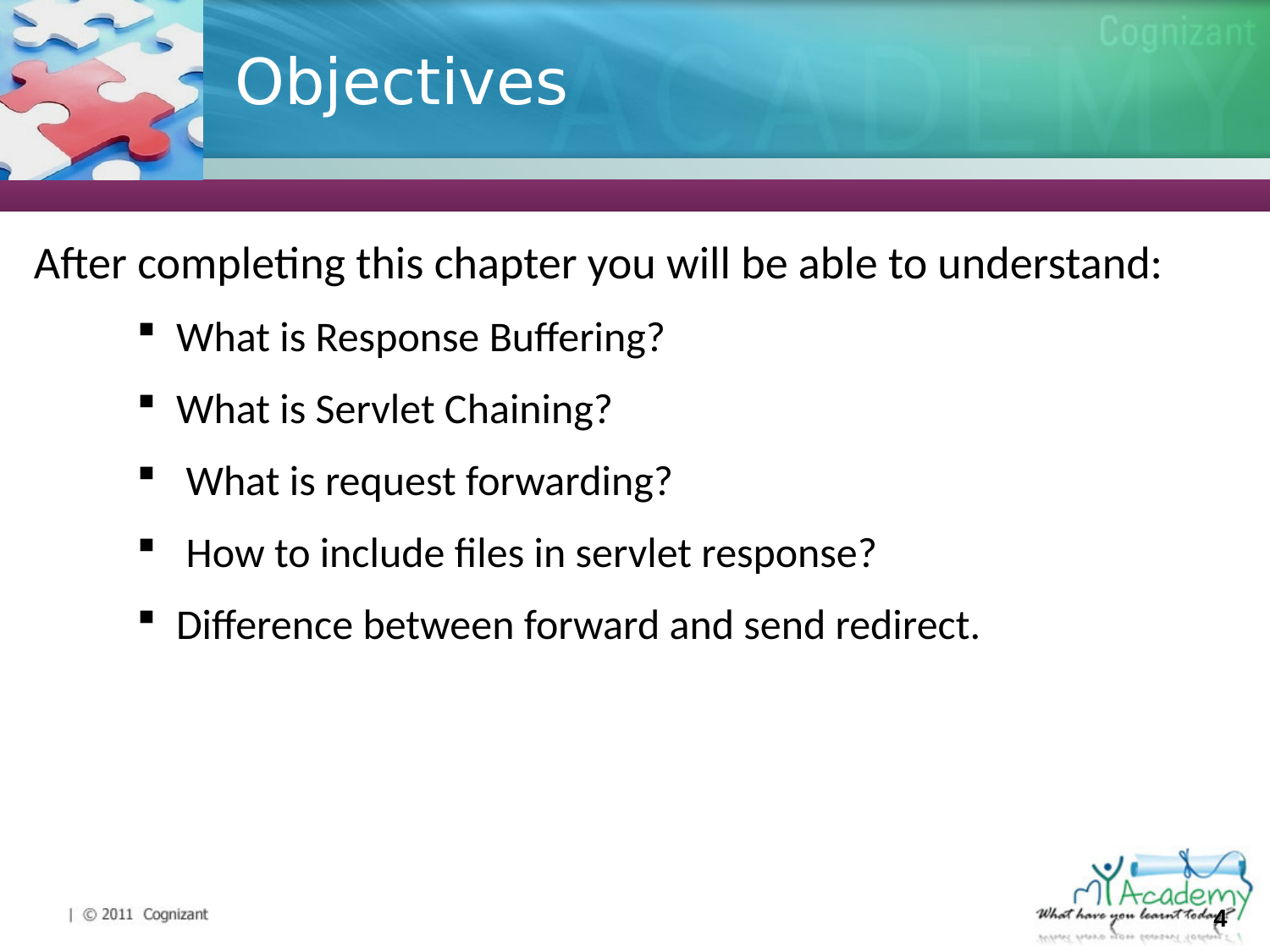

# Objectives

After completing this chapter you will be able to understand:
What is Response Buffering?
What is Servlet Chaining?
 What is request forwarding?
 How to include files in servlet response?
Difference between forward and send redirect.
4